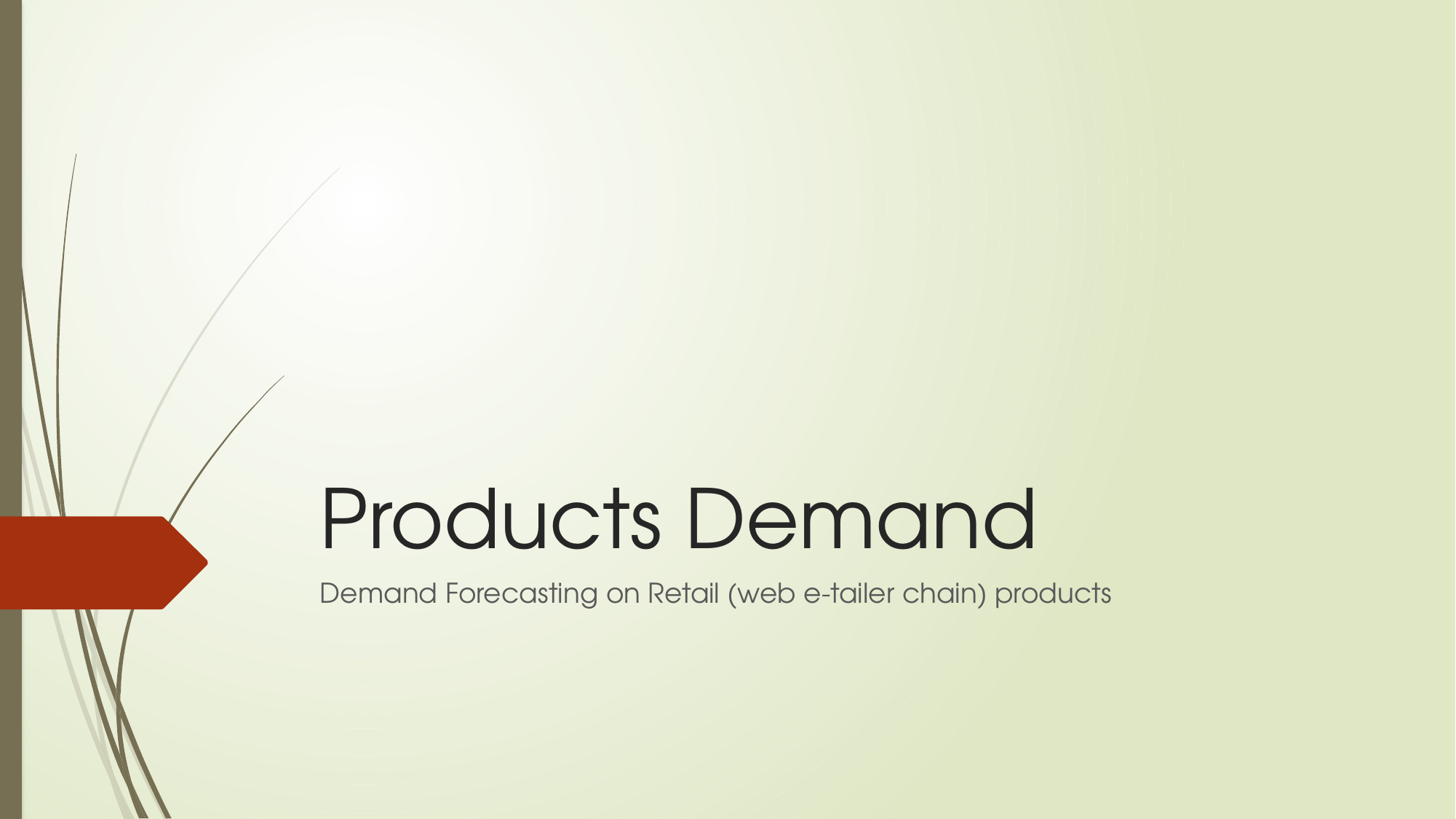

# Products Demand
Demand Forecasting on Retail (web e-tailer chain) products